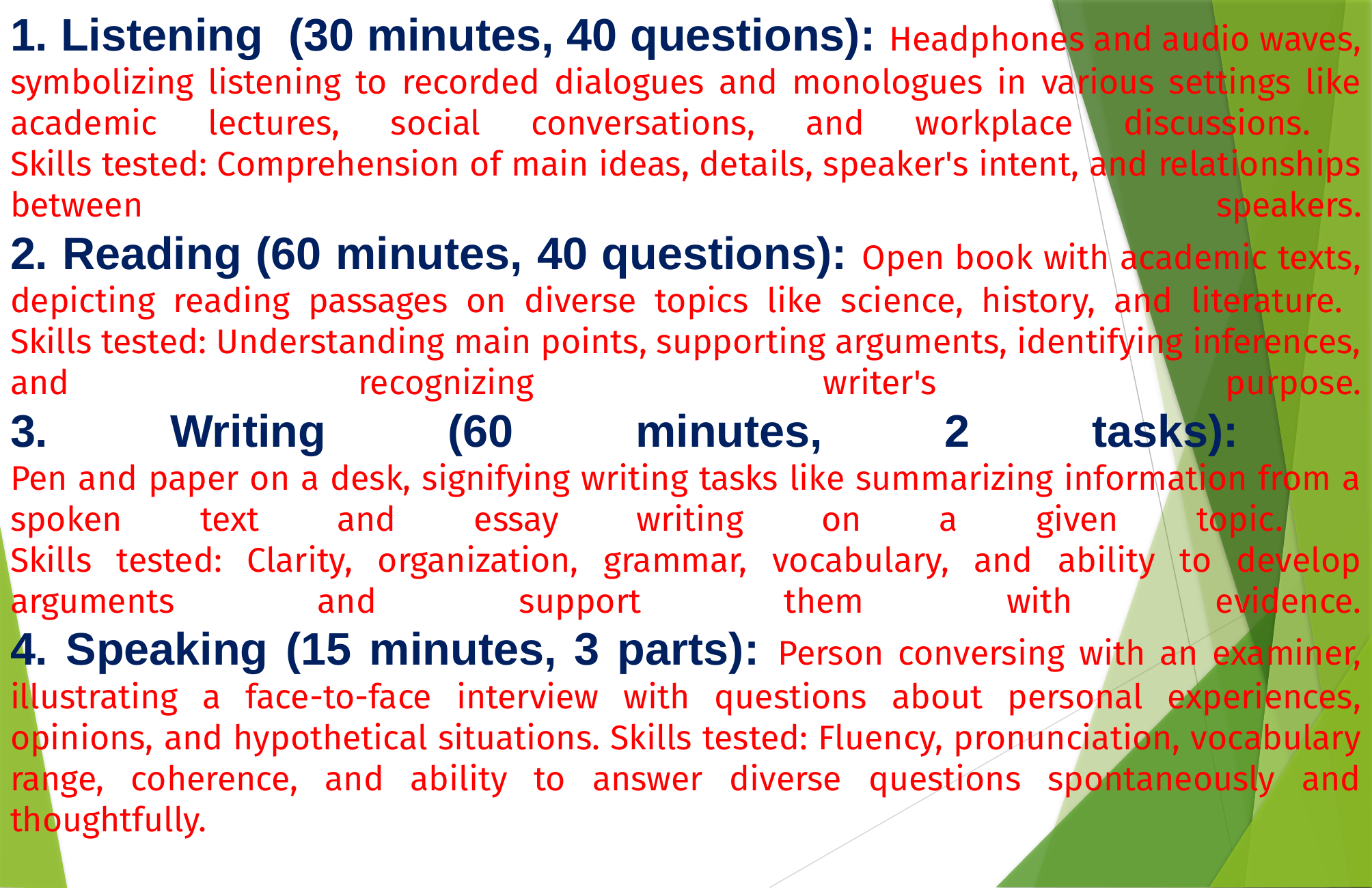

# 1. Listening  (30 minutes, 40 questions): Headphones and audio waves, symbolizing listening to recorded dialogues and monologues in various settings like academic lectures, social conversations, and workplace discussions. Skills tested: Comprehension of main ideas, details, speaker's intent, and relationships between speakers. 2. Reading (60 minutes, 40 questions): Open book with academic texts, depicting reading passages on diverse topics like science, history, and literature. Skills tested: Understanding main points, supporting arguments, identifying inferences, and recognizing writer's purpose. 3. Writing (60 minutes, 2 tasks): Pen and paper on a desk, signifying writing tasks like summarizing information from a spoken text and essay writing on a given topic. Skills tested: Clarity, organization, grammar, vocabulary, and ability to develop arguments and support them with evidence. 4. Speaking (15 minutes, 3 parts): Person conversing with an examiner, illustrating a face-to-face interview with questions about personal experiences, opinions, and hypothetical situations. Skills tested: Fluency, pronunciation, vocabulary range, coherence, and ability to answer diverse questions spontaneously and thoughtfully.